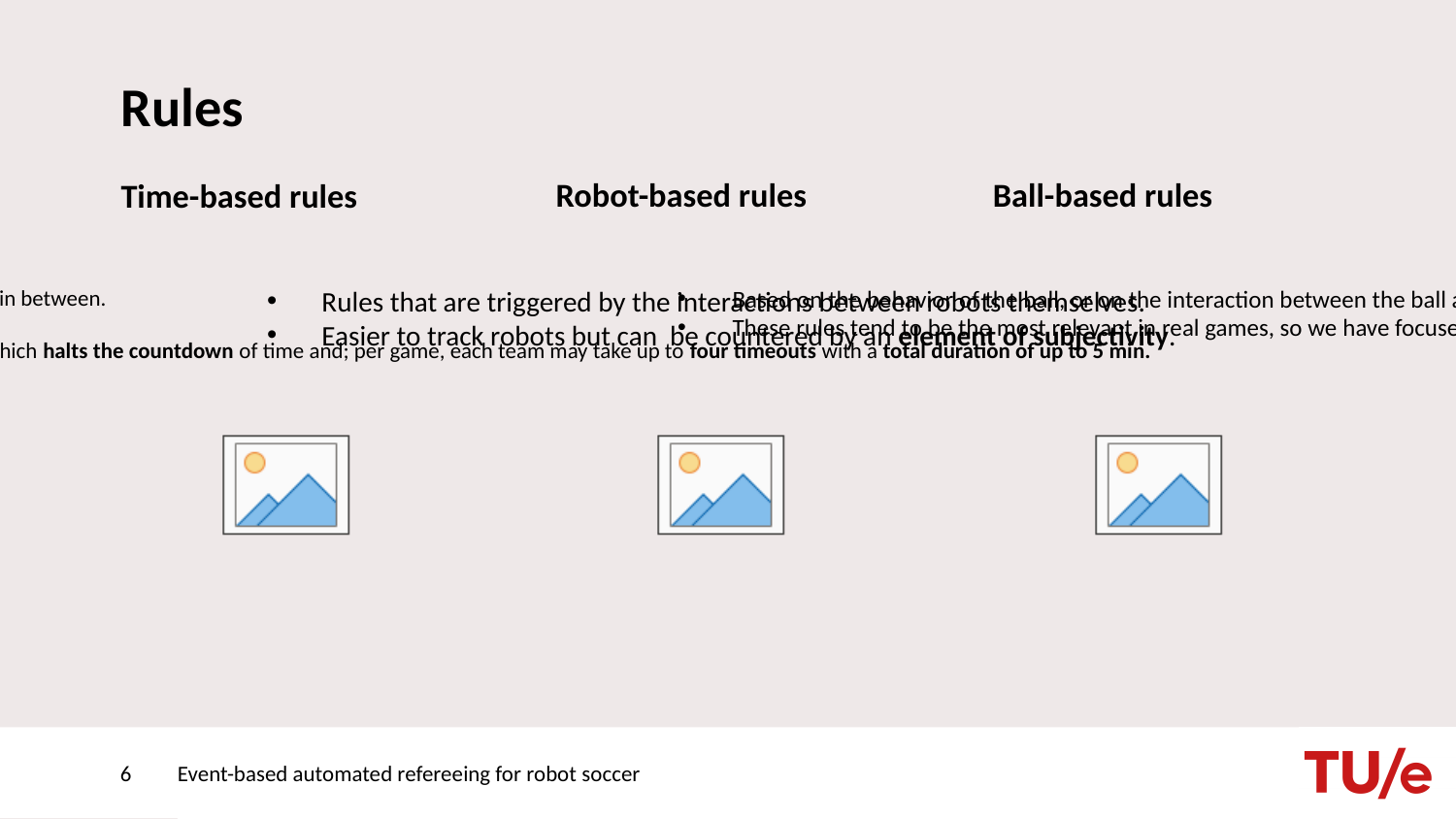

# Rules
Robot-based rules
Ball-based rules
Time-based rules
Each half of the game lasts 10 min, with a 5-min half time in between.
Time starts counting when the READY command is sent
Teams may also call for a timeout while play is stopped, which halts the countdown of time and; per game, each team may take up to four timeouts with a total duration of up to 5 min.
Rules that are triggered by the interactions between robots themselves.
Easier to track robots but can  be countered by an element of subjectivity.

Based on the behavior of the ball, or on the interaction between the ball and the robots.
These rules tend to be the most relevant in real games, so we have focused our efforts here.
6
Event-based automated refereeing for robot soccer